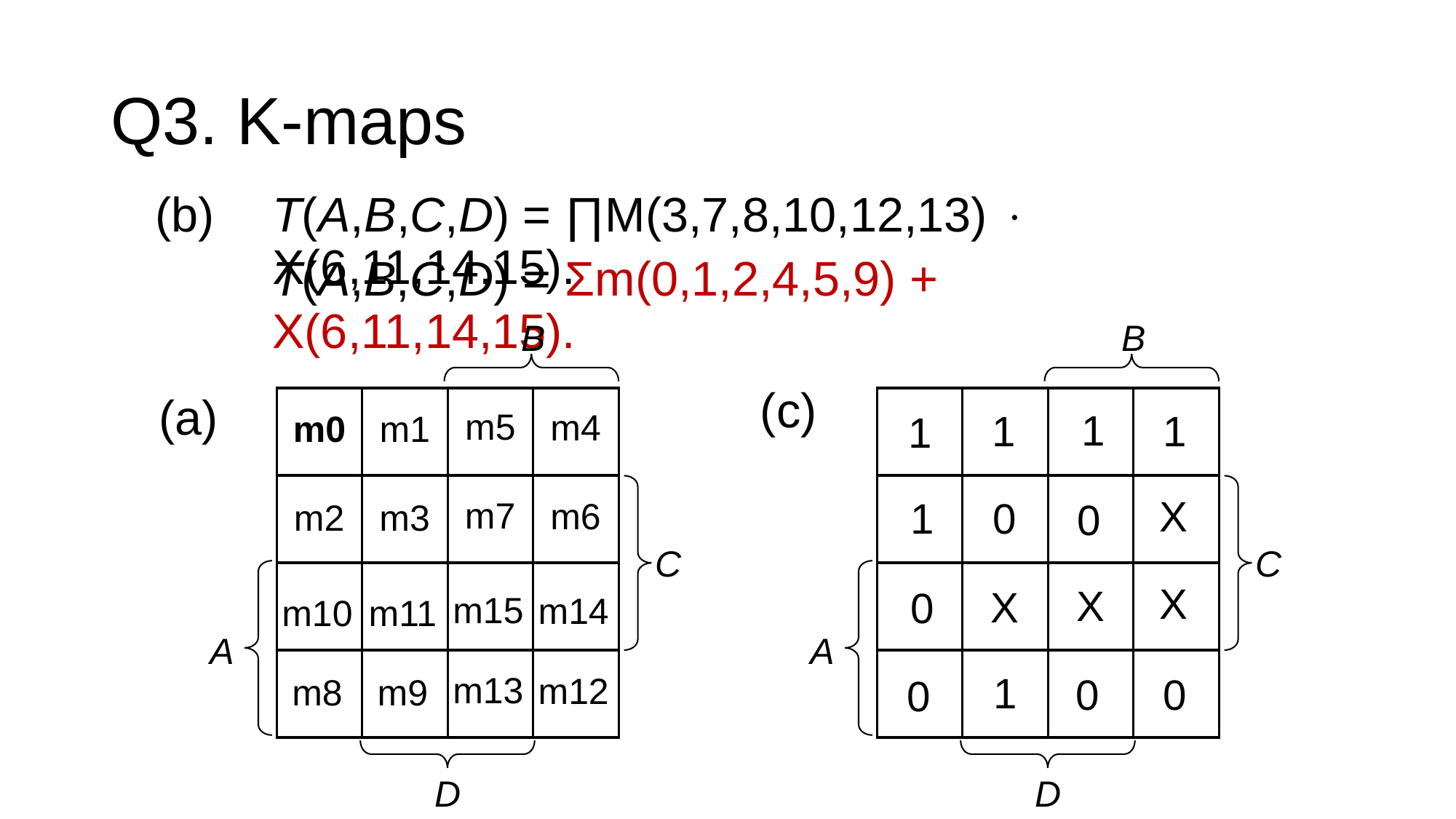

# Q3. K-maps
(b)
T(A,B,C,D) = ∏M(3,7,8,10,12,13) ⋅ X(6,11,14,15).
T(A,B,C,D) = Σm(0,1,2,4,5,9) + X(6,11,14,15).

B

C

A

D

B

C

A

D
(c)
(a)
m5
1
1
1
m4
1
m0
m1
X
1
0
m7
0
m6
m2
m3
X
X
X
0
m15
m14
m10
m11
1
m13
0
0
m12
0
m8
m9